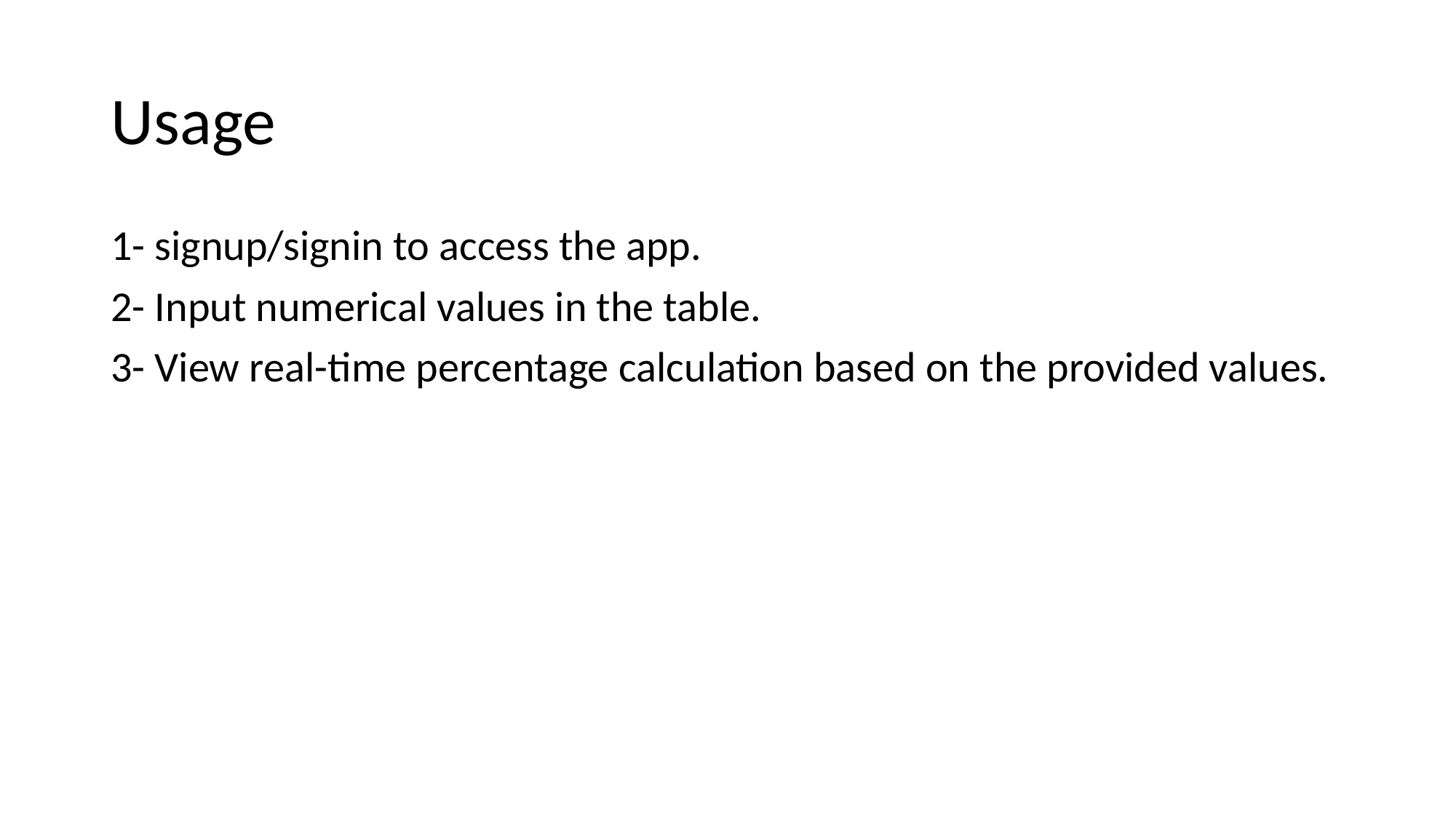

# Usage
1- signup/signin to access the app.
2- Input numerical values in the table.
3- View real-time percentage calculation based on the provided values.